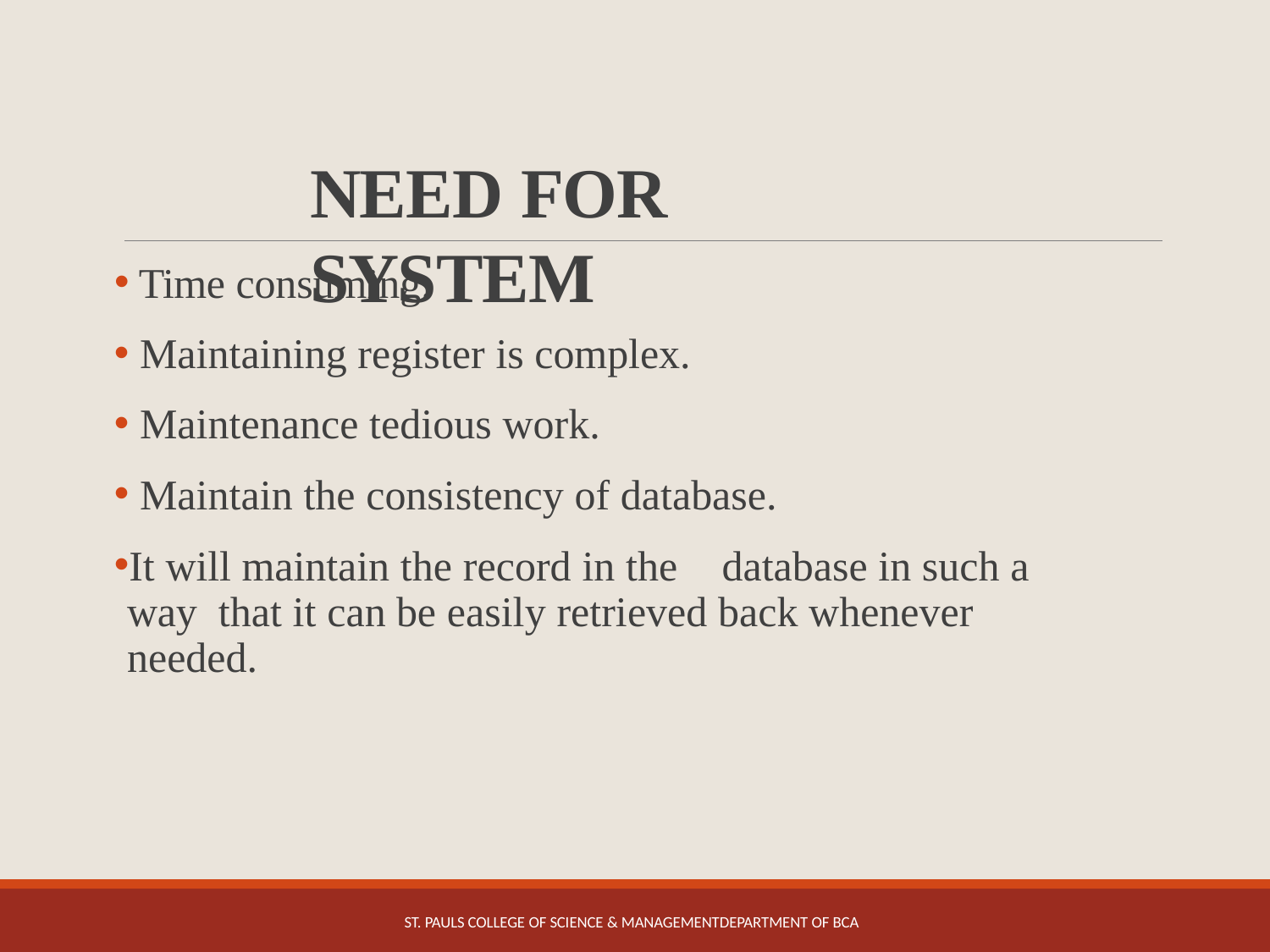

# NEED FOR SYSTEM
Time consuming.
Maintaining register is complex.
Maintenance tedious work.
Maintain the consistency of database.
It will maintain the record in the	database in such a way  that it can be easily retrieved back whenever needed.
ST. PAULS COLLEGE OF SCIENCE & MANAGEMENTDEPARTMENT OF BCA